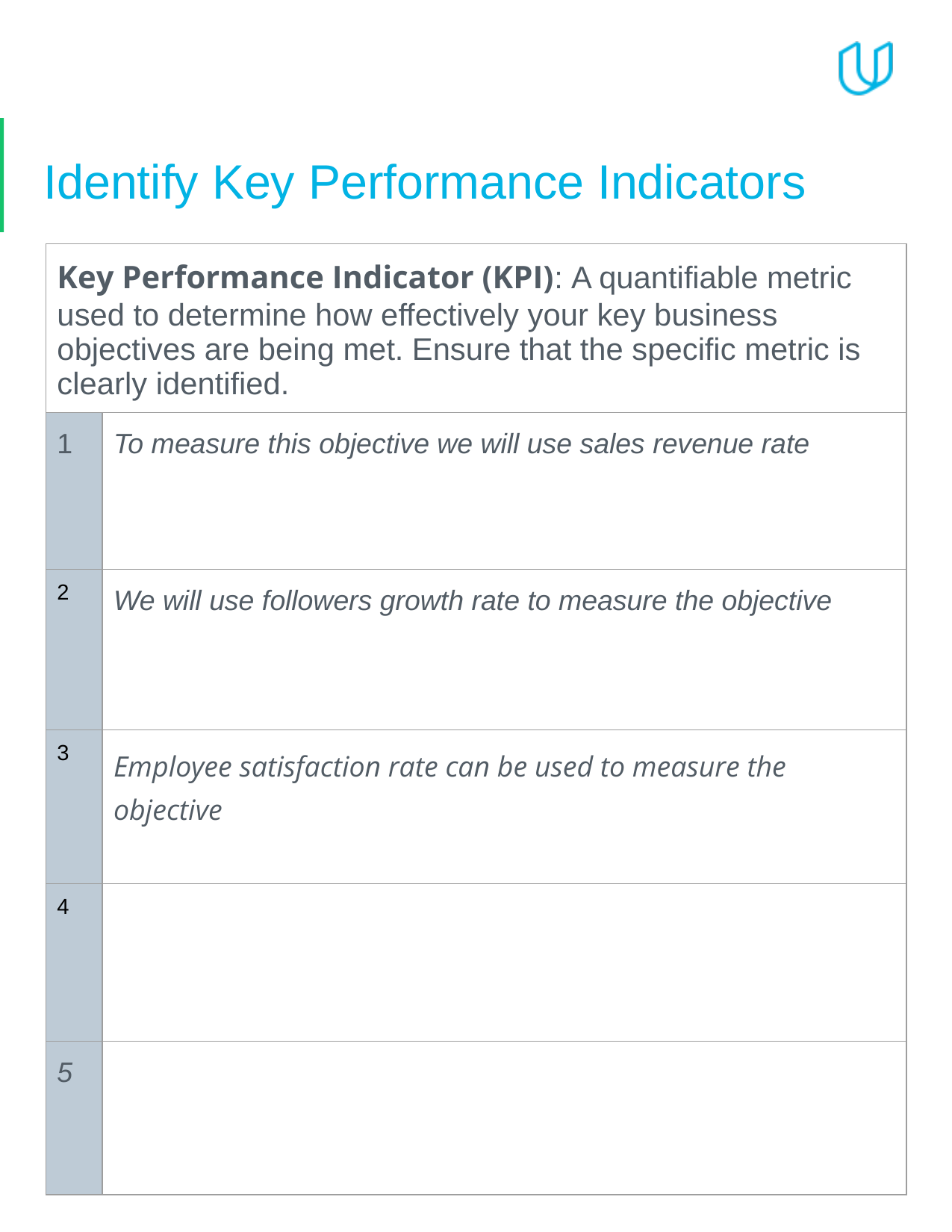

# Identify Key Performance Indicators
| Key Performance Indicator (KPI): A quantifiable metric used to determine how effectively your key business objectives are being met. Ensure that the specific metric is clearly identified. |  |
| --- | --- |
| 1 | To measure this objective we will use sales revenue rate |
| 2 | We will use followers growth rate to measure the objective |
| 3 | Employee satisfaction rate can be used to measure the objective |
| 4 |  |
| 5 |  |